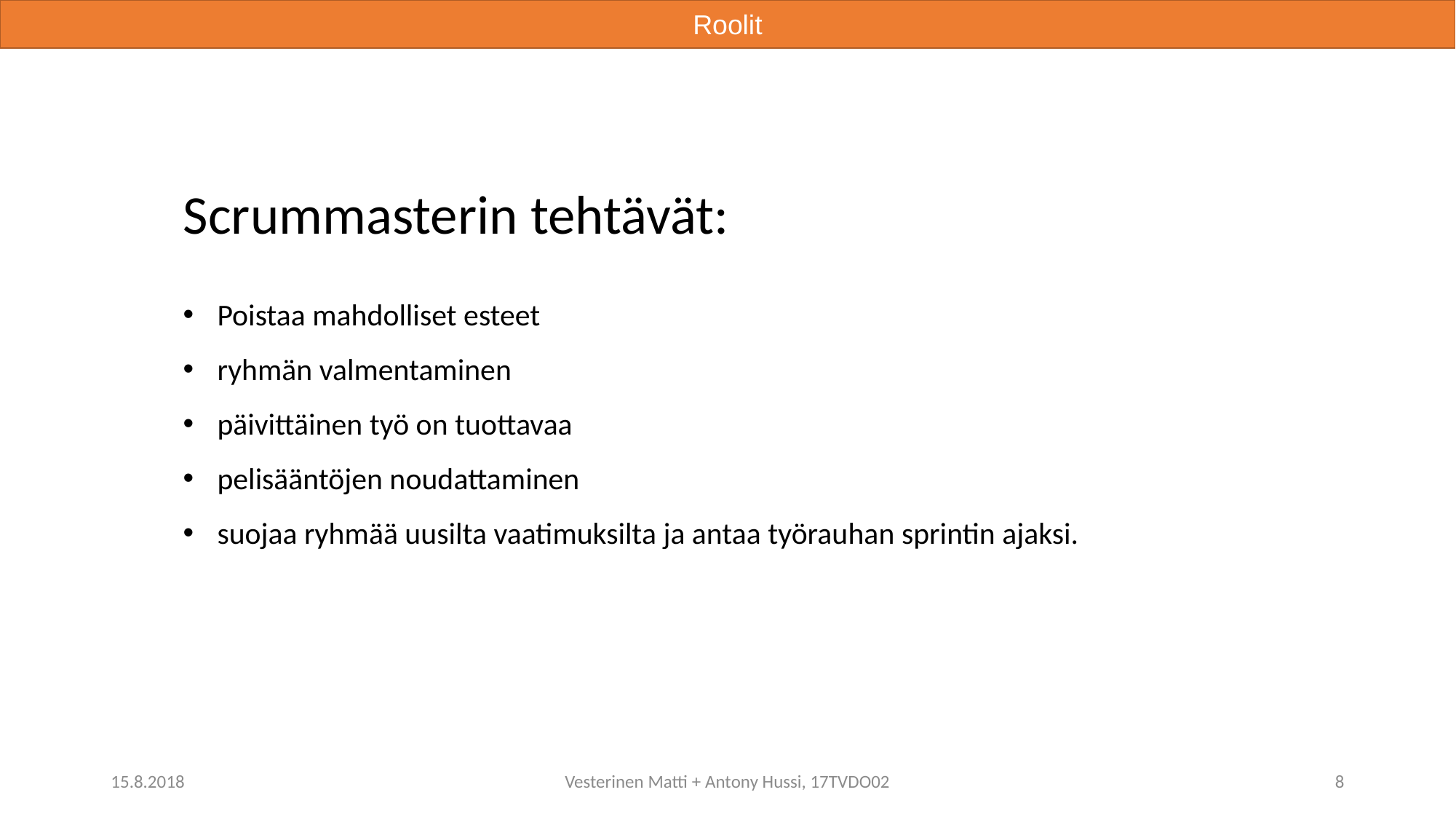

Roolit
Scrummasterin tehtävät:

Poistaa mahdolliset esteet
ryhmän valmentaminen
päivittäinen työ on tuottavaa
pelisääntöjen noudattaminen
suojaa ryhmää uusilta vaatimuksilta ja antaa työrauhan sprintin ajaksi.
15.8.2018
Vesterinen Matti + Antony Hussi, 17TVDO02
8